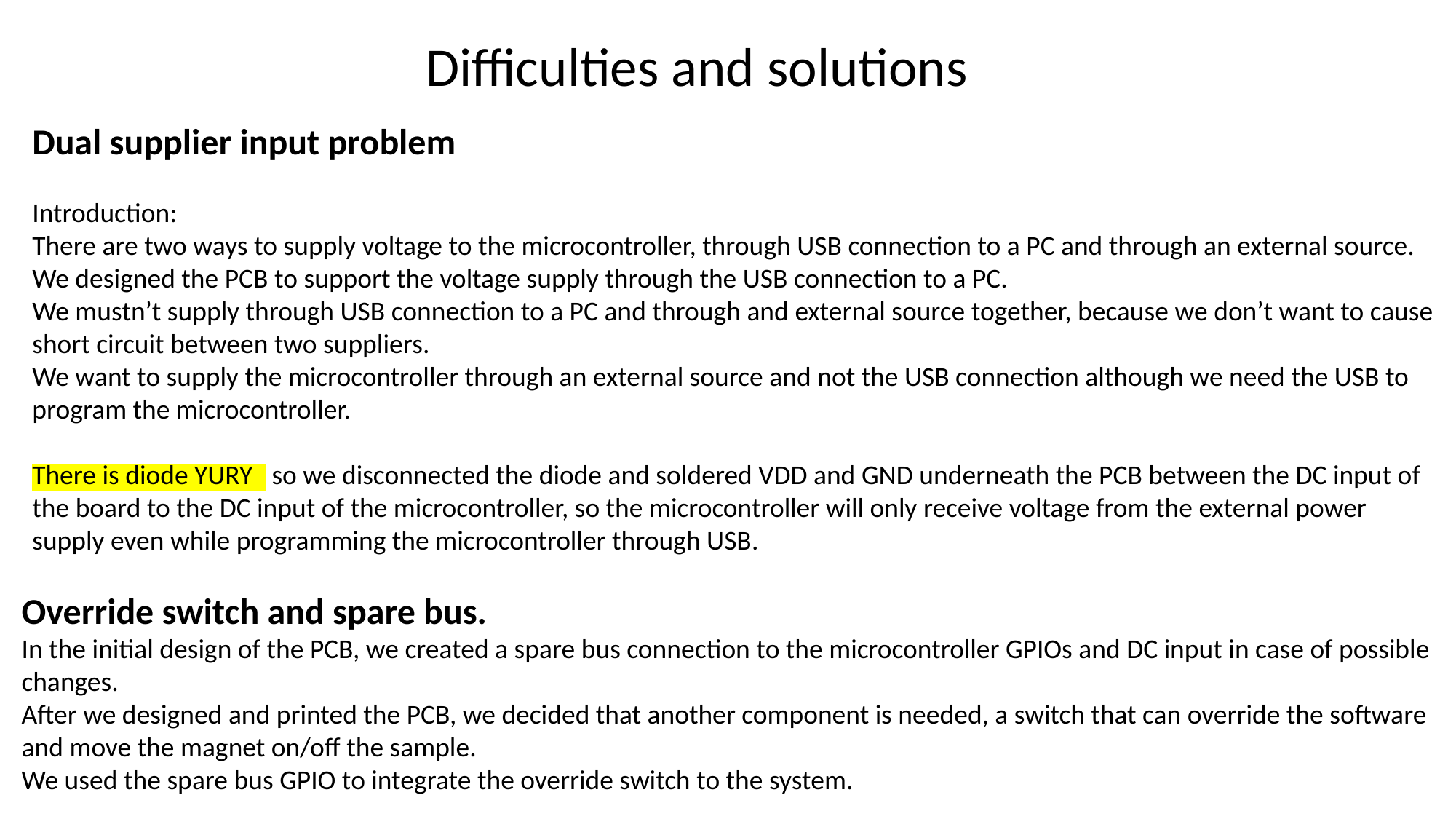

Difficulties and solutions
Dual supplier input problem
Introduction:
There are two ways to supply voltage to the microcontroller, through USB connection to a PC and through an external source.
We designed the PCB to support the voltage supply through the USB connection to a PC.
We mustn’t supply through USB connection to a PC and through and external source together, because we don’t want to cause short circuit between two suppliers.
We want to supply the microcontroller through an external source and not the USB connection although we need the USB to program the microcontroller.

There is diode YURY   so we disconnected the diode and soldered VDD and GND underneath the PCB between the DC input of the board to the DC input of the microcontroller, so the microcontroller will only receive voltage from the external power supply even while programming the microcontroller through USB.

Override switch and spare bus.
In the initial design of the PCB, we created a spare bus connection to the microcontroller GPIOs and DC input in case of possible changes.
After we designed and printed the PCB, we decided that another component is needed, a switch that can override the software and move the magnet on/off the sample.
We used the spare bus GPIO to integrate the override switch to the system.